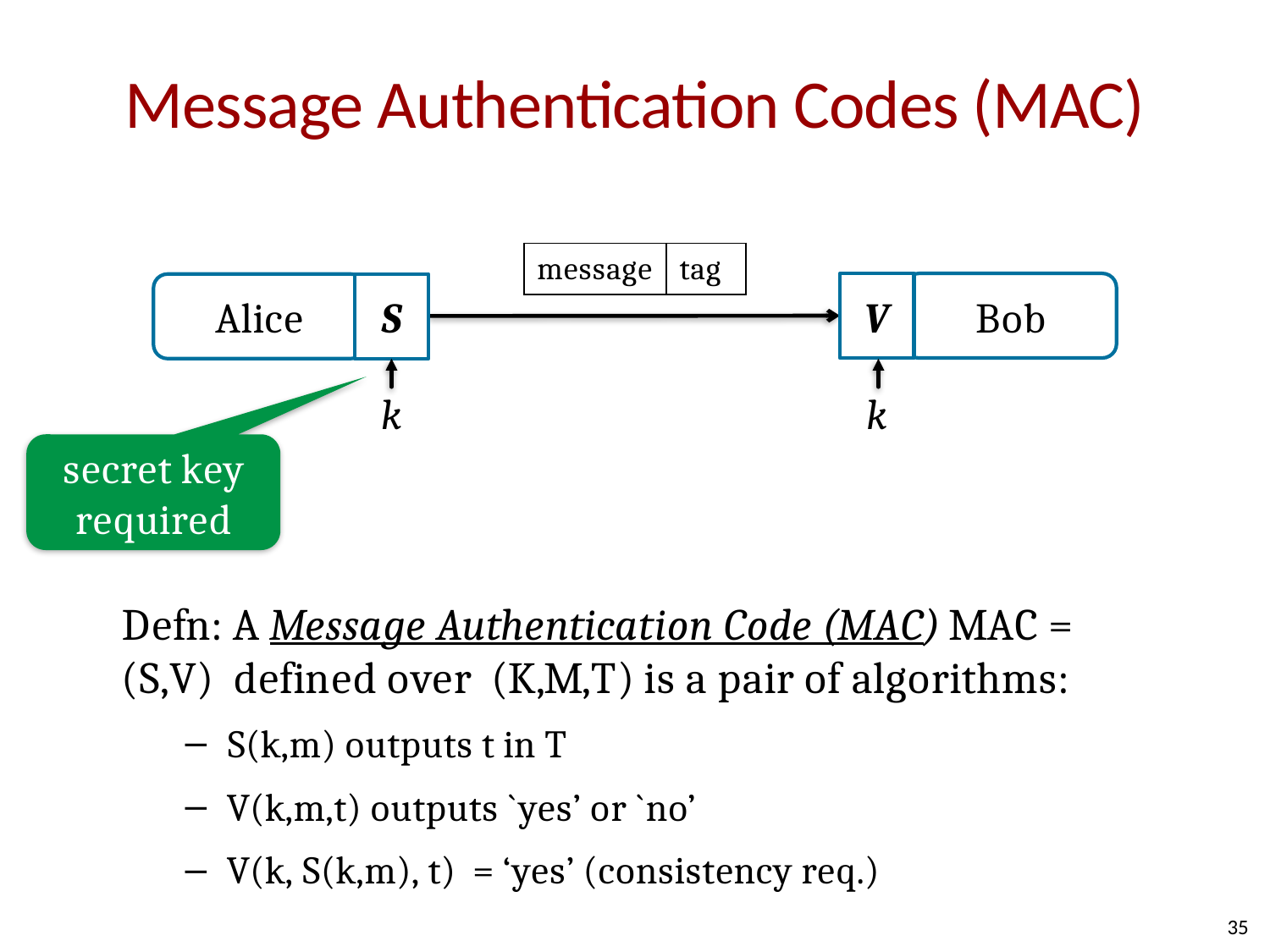

# Message Authentication Codes (MAC)
| message | tag |
| --- | --- |
V
S
Bob
Alice
k
k
secret key required
Defn: A Message Authentication Code (MAC) MAC = (S,V)  defined over  (K,M,T) is a pair of algorithms:
S(k,m) outputs t in T
V(k,m,t) outputs `yes’ or `no’
V(k, S(k,m), t)  = ‘yes’ (consistency req.)
35